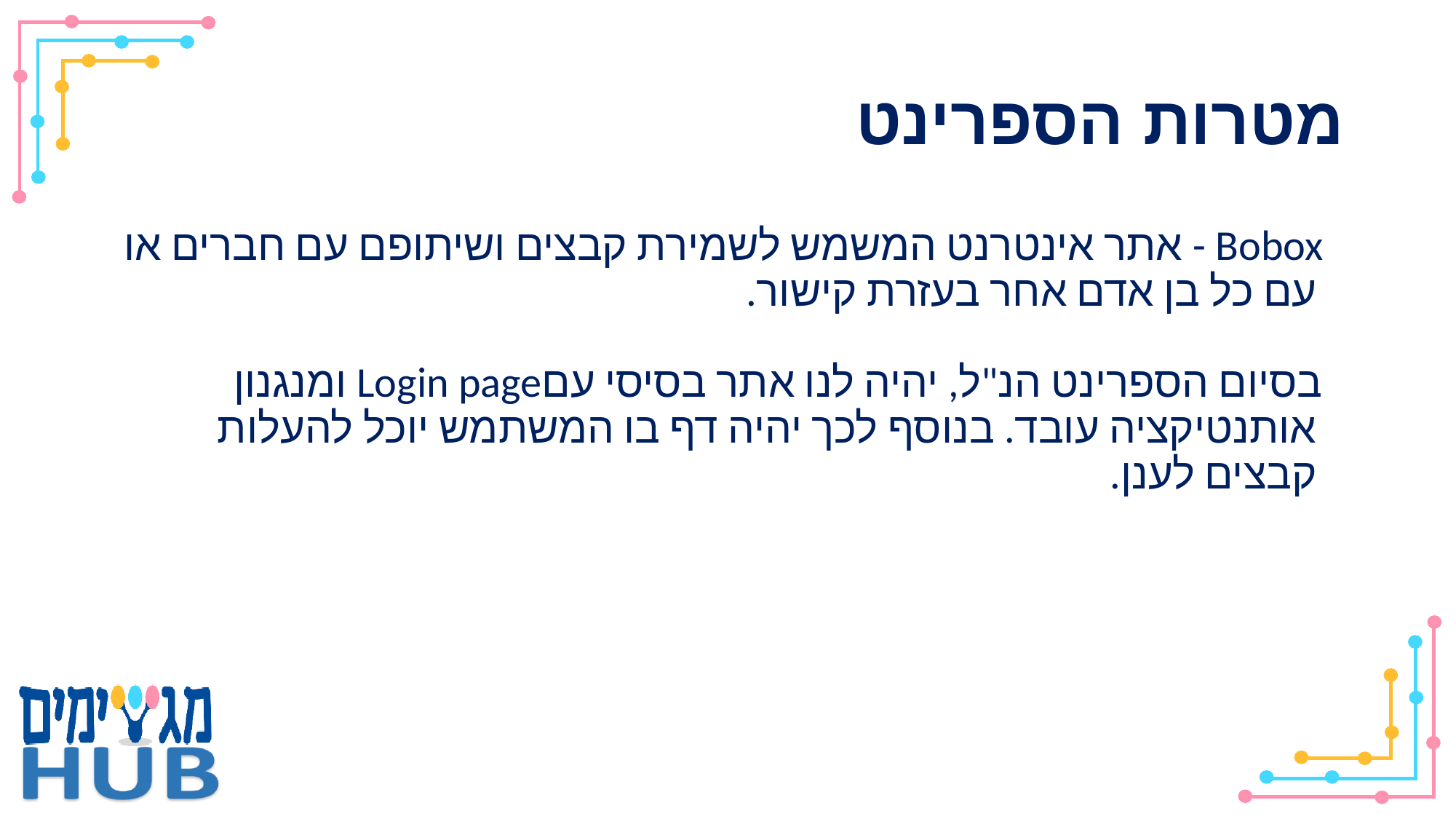

# מטרות הספרינט
Bobox - אתר אינטרנט המשמש לשמירת קבצים ושיתופם עם חברים או עם כל בן אדם אחר בעזרת קישור.

בסיום הספרינט הנ"ל, יהיה לנו אתר בסיסי עםLogin page ומנגנון אותנטיקציה עובד. בנוסף לכך יהיה דף בו המשתמש יוכל להעלות קבצים לענן.